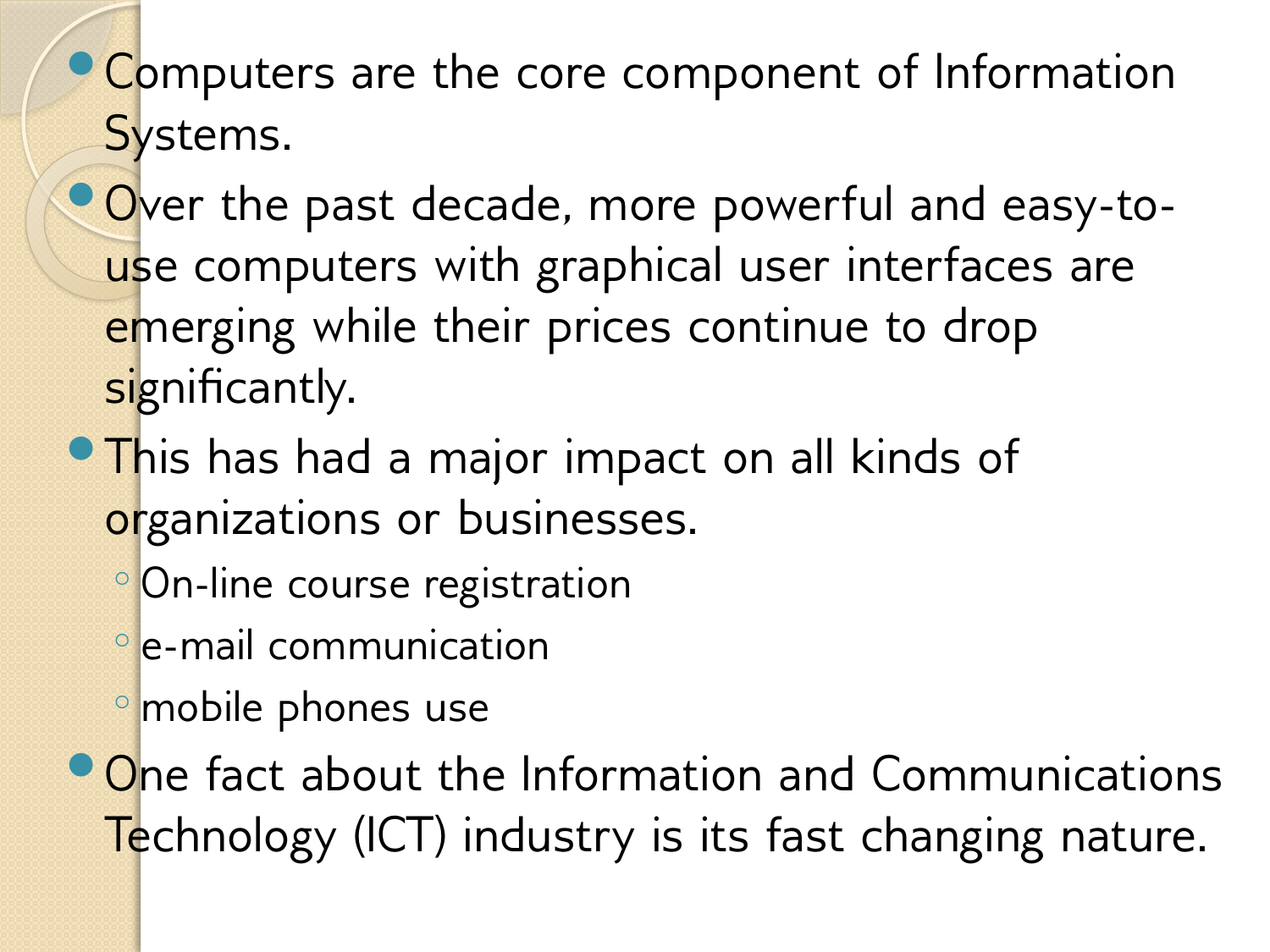

Computers are the core component of Information Systems.
Over the past decade, more powerful and easy-to-use computers with graphical user interfaces are emerging while their prices continue to drop significantly.
This has had a major impact on all kinds of organizations or businesses.
On-line course registration
e-mail communication
mobile phones use
One fact about the Information and Communications Technology (ICT) industry is its fast changing nature.